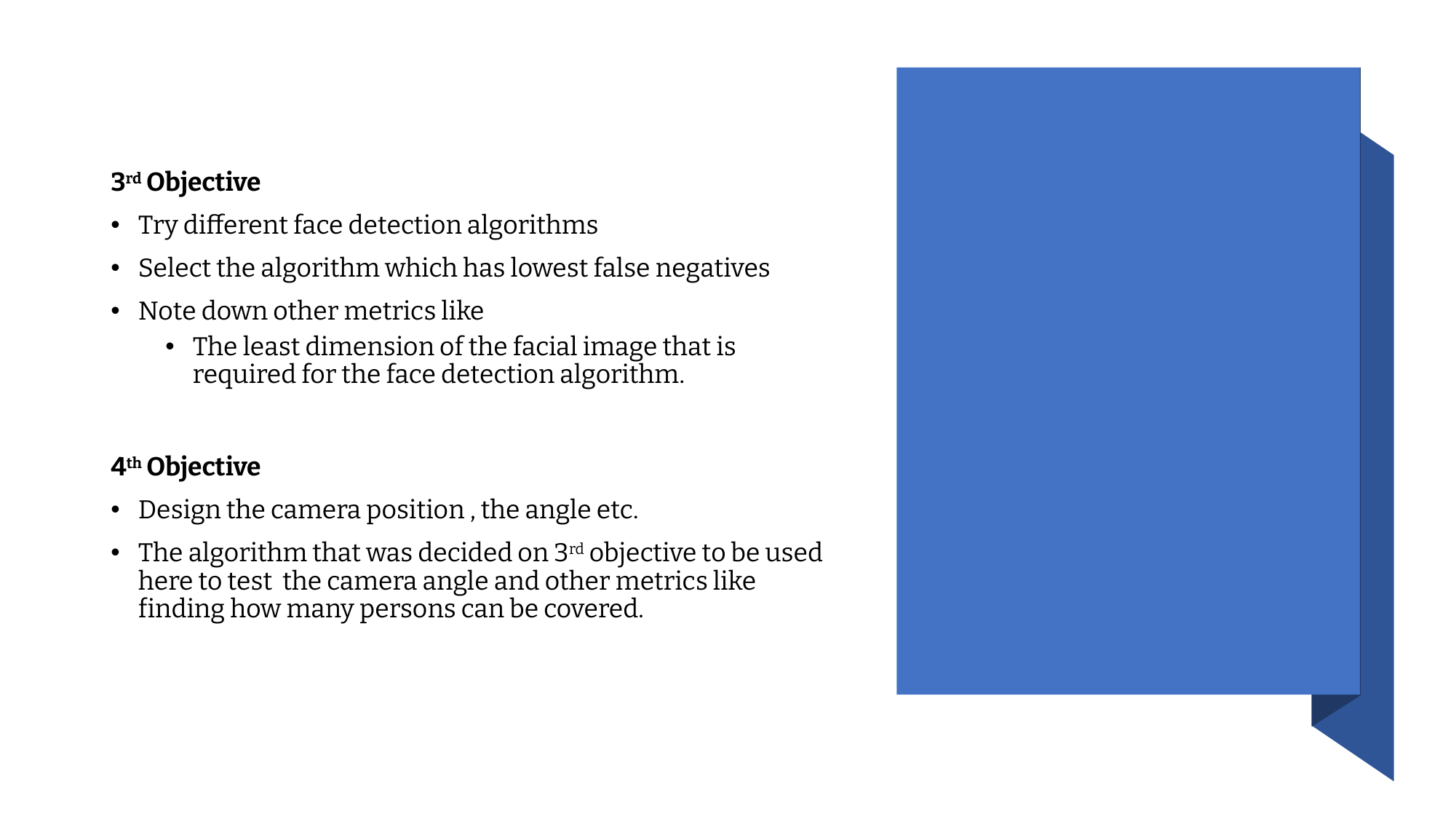

3rd Objective
Try different face detection algorithms
Select the algorithm which has lowest false negatives
Note down other metrics like
The least dimension of the facial image that is required for the face detection algorithm.

4th Objective
Design the camera position , the angle etc.
The algorithm that was decided on 3rd objective to be used here to test  the camera angle and other metrics like finding how many persons can be covered.